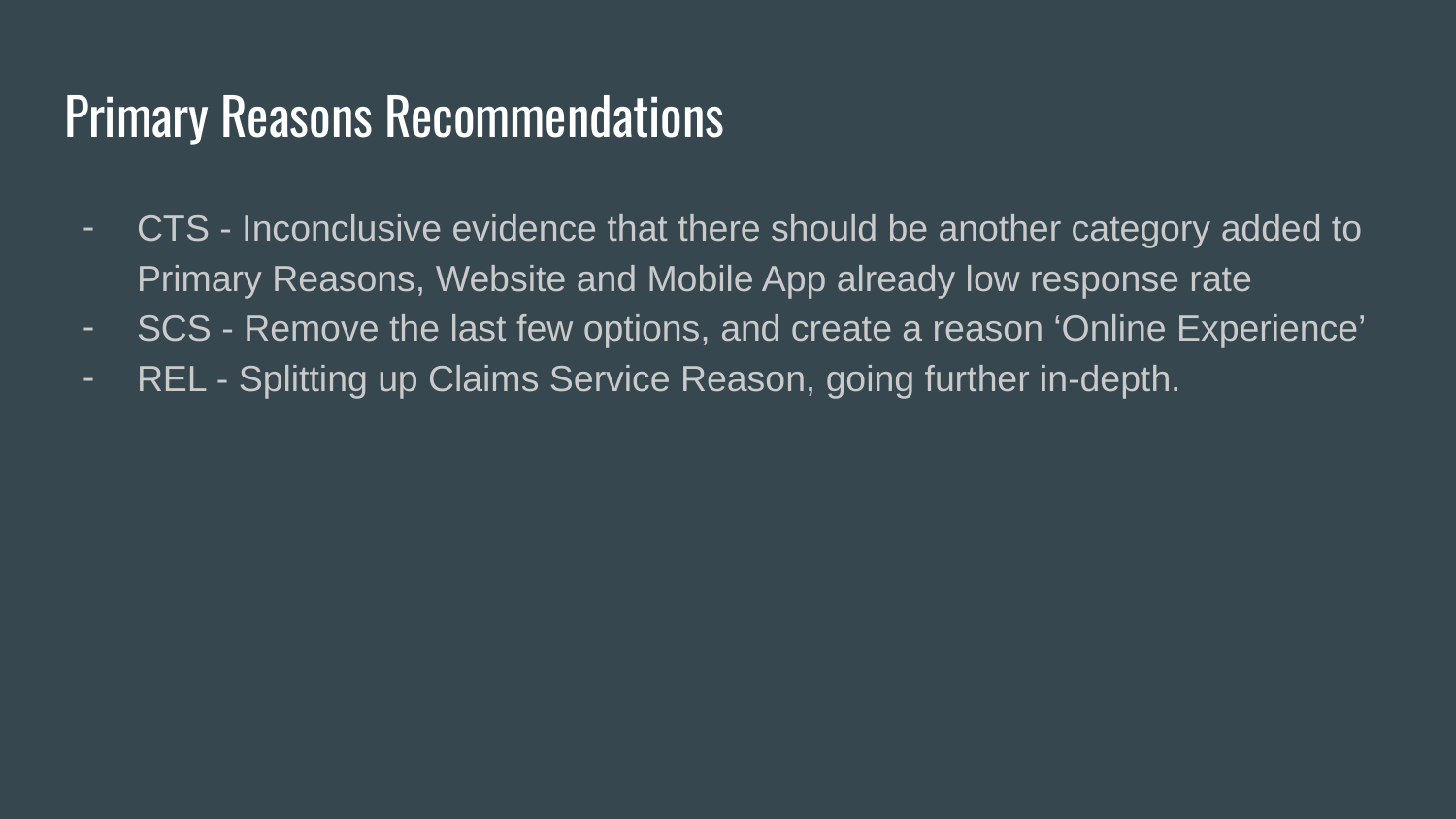

# Primary Reasons Recommendations
CTS - Inconclusive evidence that there should be another category added to Primary Reasons, Website and Mobile App already low response rate
SCS - Remove the last few options, and create a reason ‘Online Experience’
REL - Splitting up Claims Service Reason, going further in-depth.